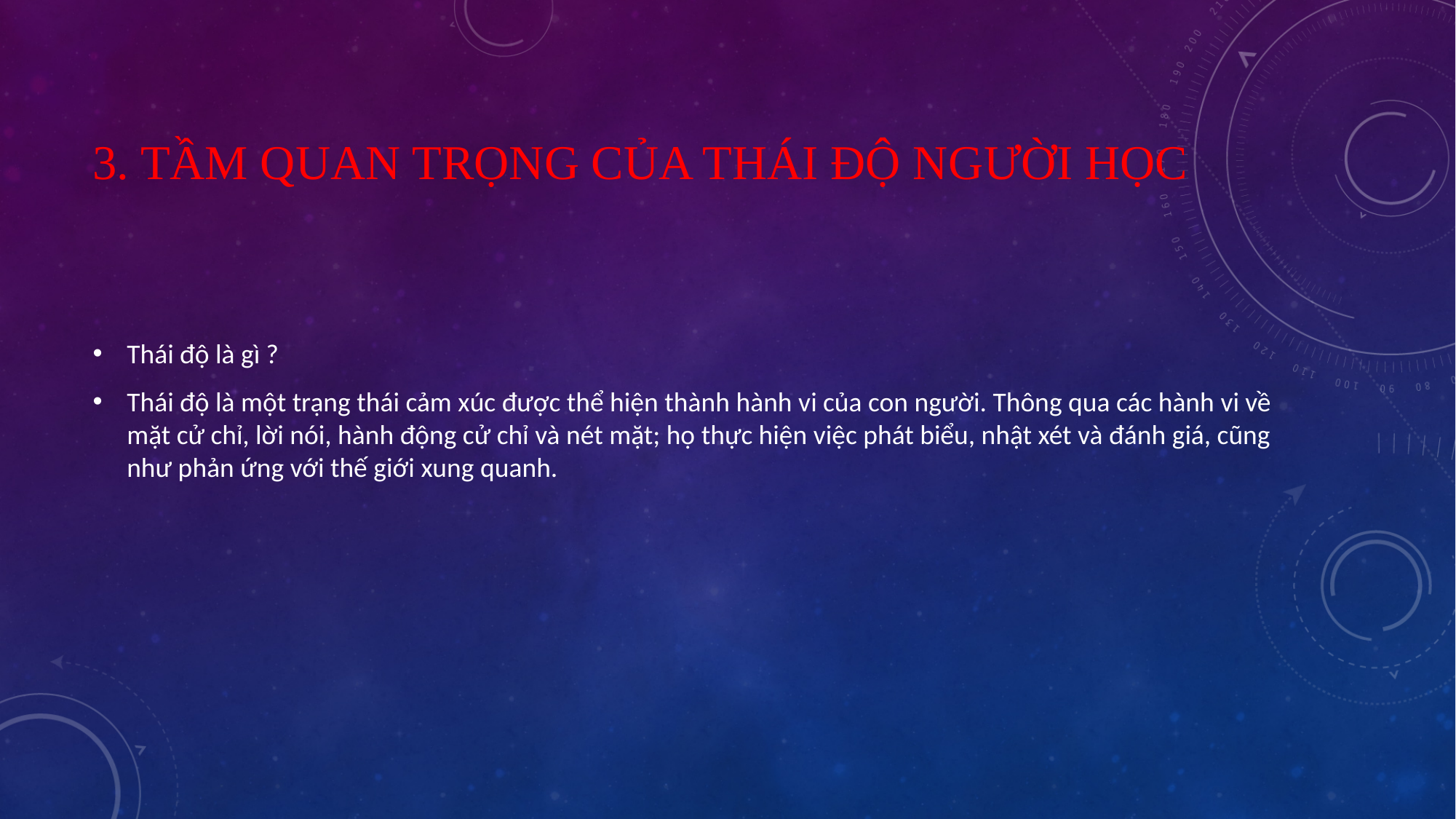

# 3. tầm quan trọng của thái độ người học
Thái độ là gì ?
Thái độ là một trạng thái cảm xúc được thể hiện thành hành vi của con người. Thông qua các hành vi về mặt cử chỉ, lời nói, hành động cử chỉ và nét mặt; họ thực hiện việc phát biểu, nhật xét và đánh giá, cũng như phản ứng với thế giới xung quanh.